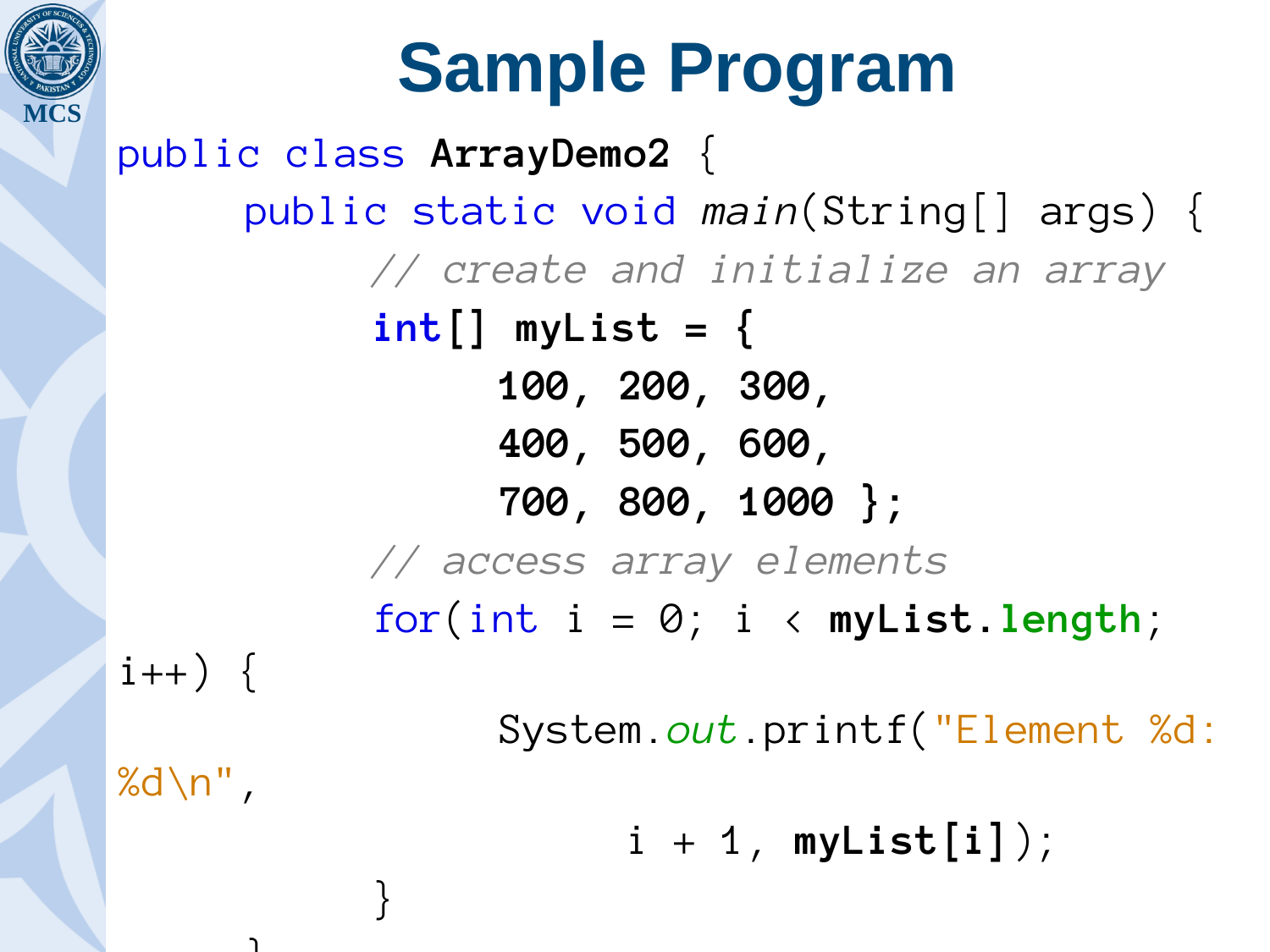

# Sample Program
public class ArrayDemo2 {
	public static void main(String[] args) {
		// create and initialize an array
		int[] myList = {
			100, 200, 300,
			400, 500, 600,
			700, 800, 1000 };
		// access array elements
		for(int i = 0; i < myList.length; i++) {
			System.out.printf("Element %d: %d\n",
				i + 1, myList[i]);
		}
	}
}